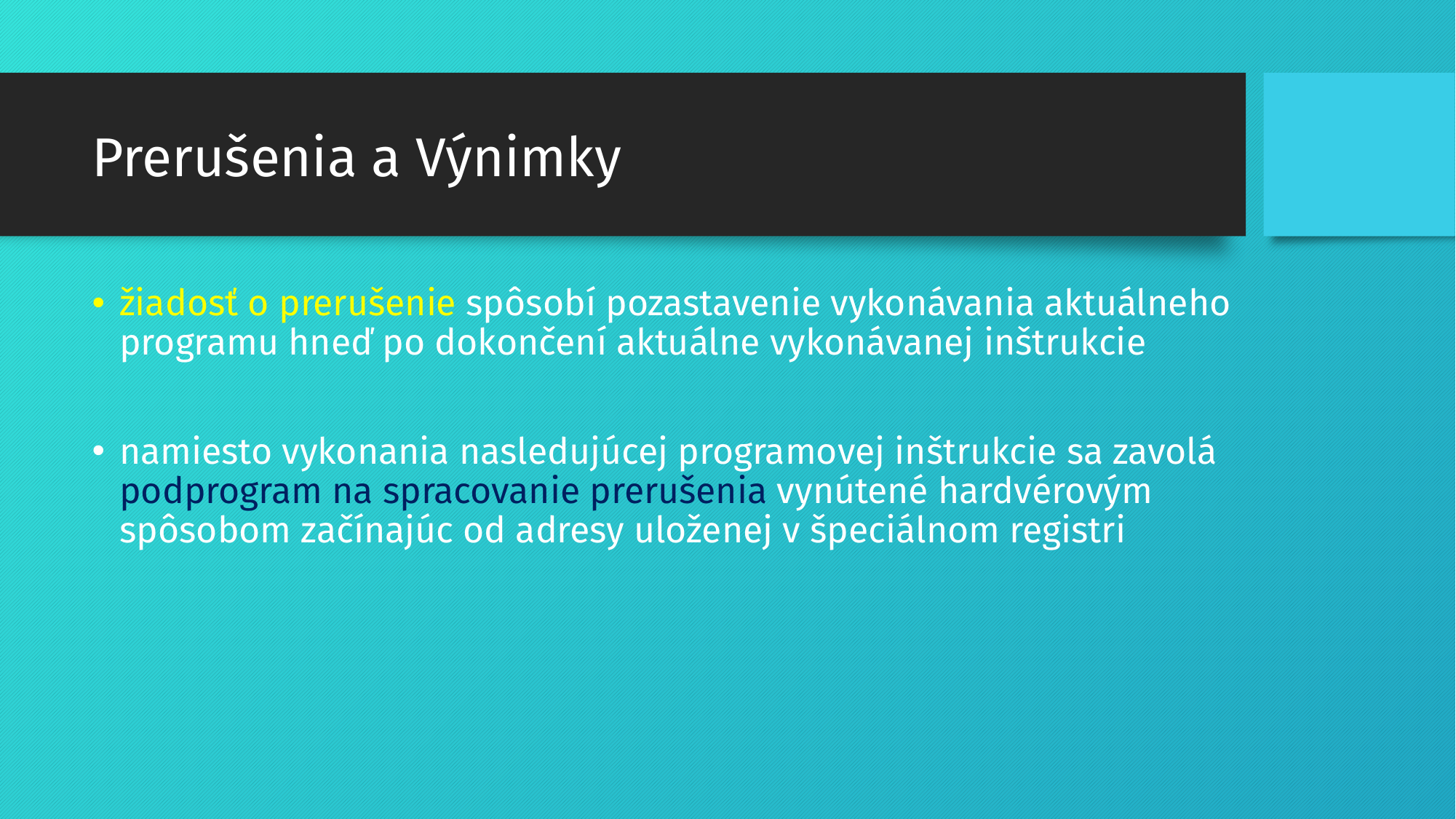

# Prerušenia a Výnimky
žiadosť o prerušenie spôsobí pozastavenie vykonávania aktuálneho programu hneď po dokončení aktuálne vykonávanej inštrukcie

namiesto vykonania nasledujúcej programovej inštrukcie sa zavolá podprogram na spracovanie prerušenia vynútené hardvérovým spôsobom začínajúc od adresy uloženej v špeciálnom registri